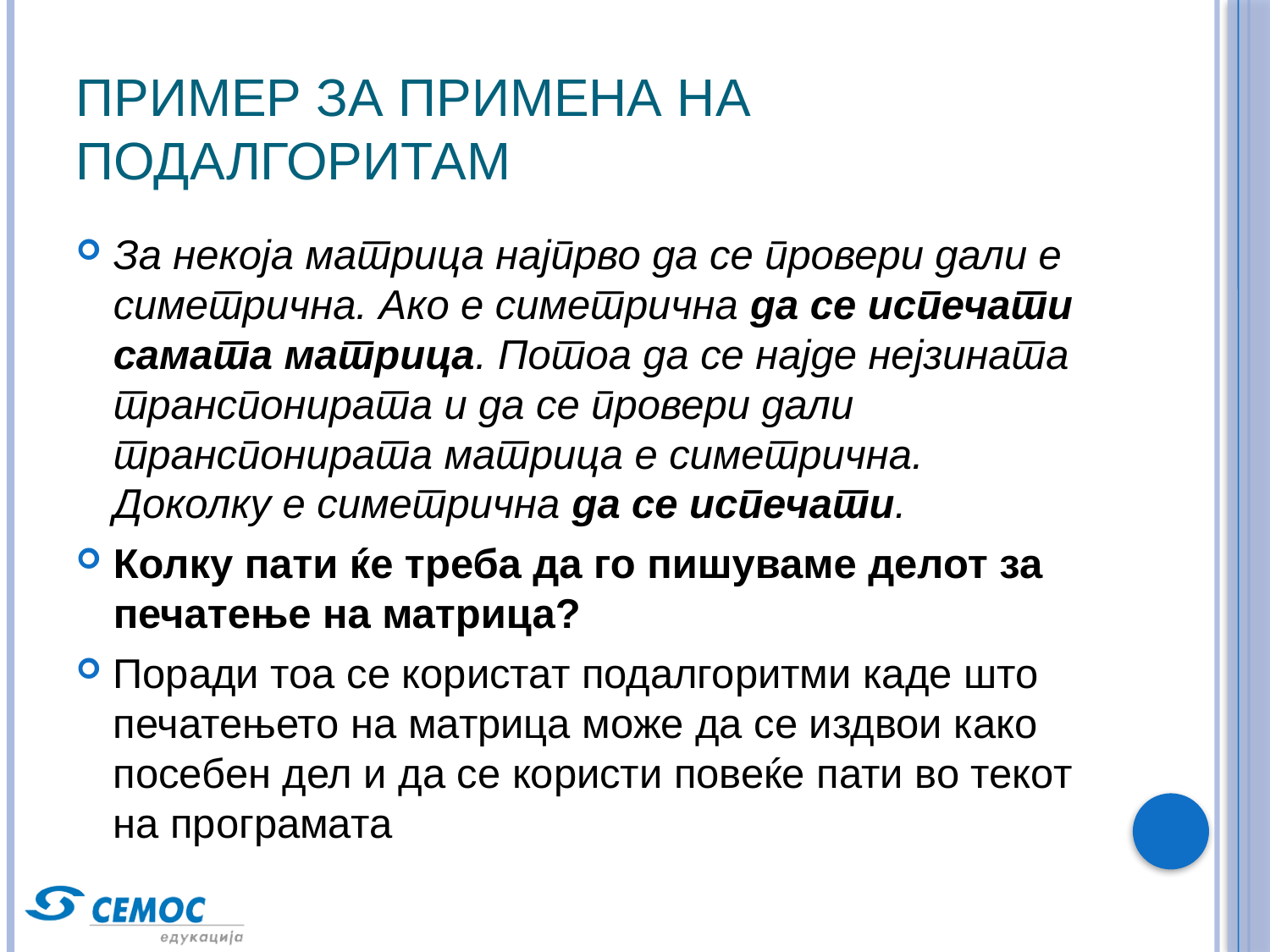

# Пример за примена на подалгоритам
За некоја матрица најпрво да се провери дали е симетрична. Ако е симетрична да се испечати самата матрица. Потоа да се најде нејзината транспонирата и да се провери дали транспонирата матрица е симетрична. Доколку е симетрична да се испечати.
Колку пати ќе треба да го пишуваме делот за печатење на матрица?
Поради тоа се користат подалгоритми каде што печатењето на матрица може да се издвои како посебен дел и да се користи повеќе пати во текот на програмата